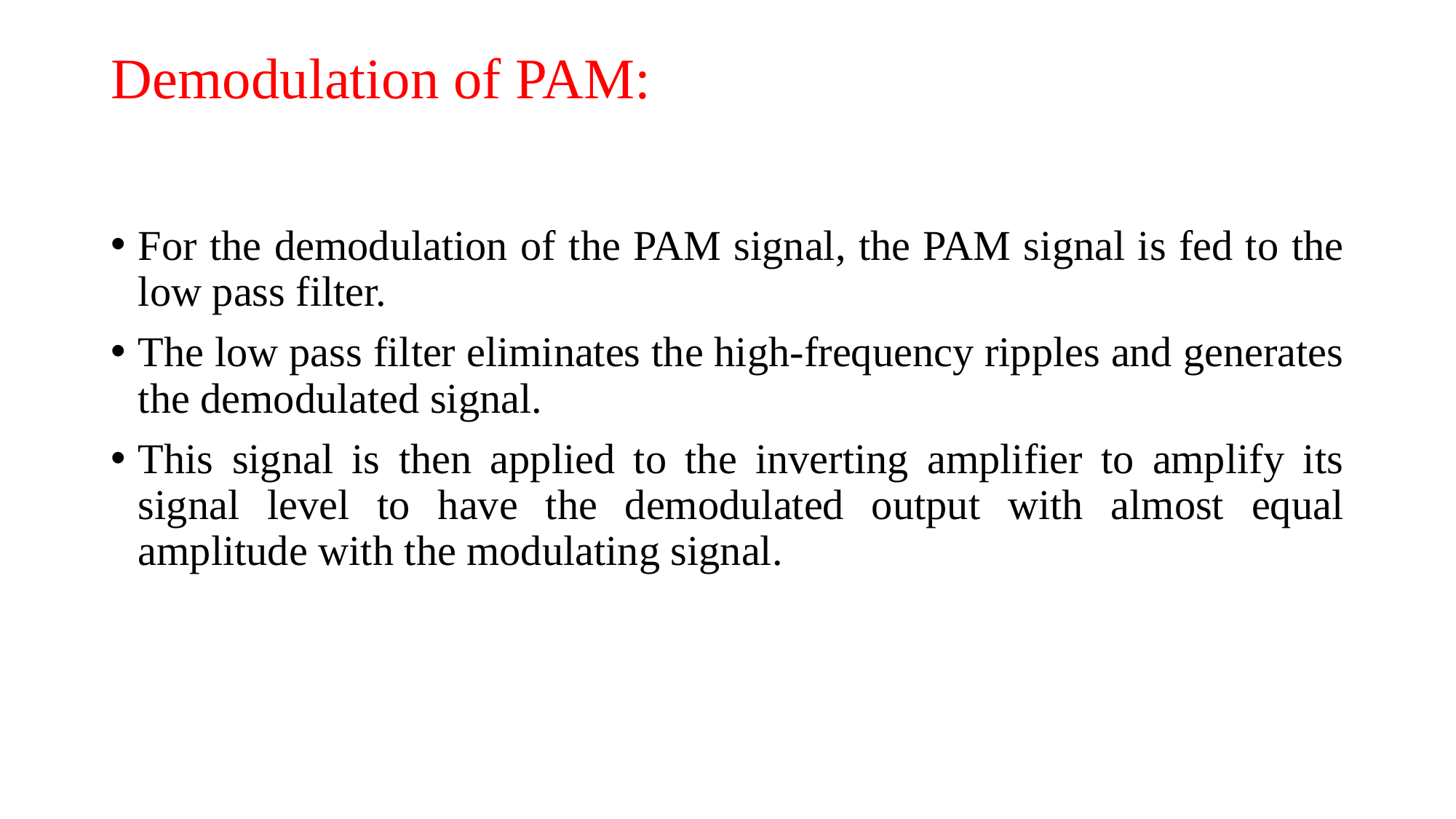

# Demodulation of PAM:
For the demodulation of the PAM signal, the PAM signal is fed to the low pass filter.
The low pass filter eliminates the high-frequency ripples and generates the demodulated signal.
This signal is then applied to the inverting amplifier to amplify its signal level to have the demodulated output with almost equal amplitude with the modulating signal.